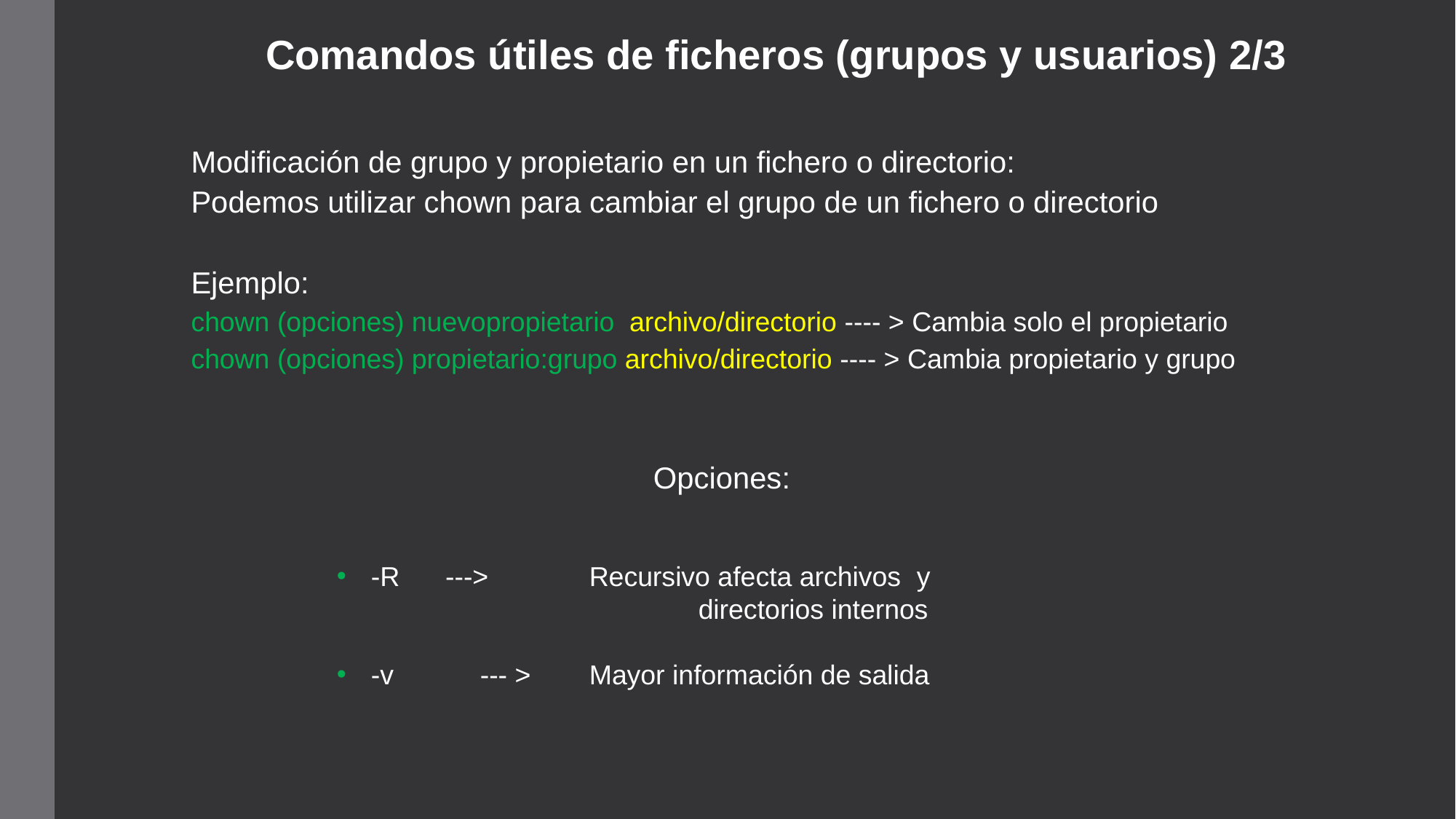

# Comandos útiles de ficheros (grupos y usuarios) 2/3

Modificación de grupo y propietario en un fichero o directorio:
Podemos utilizar chown para cambiar el grupo de un fichero o directorio

Ejemplo:
chown (opciones) nuevopropietario  archivo/directorio ---- > Cambia solo el propietario
chown (opciones) propietario:grupo archivo/directorio ---- > Cambia propietario y grupo

		 			Opciones:
-R      --->   	Recursivo afecta archivos 	y 			directorios internos

-v 	--- > 	Mayor información de salida